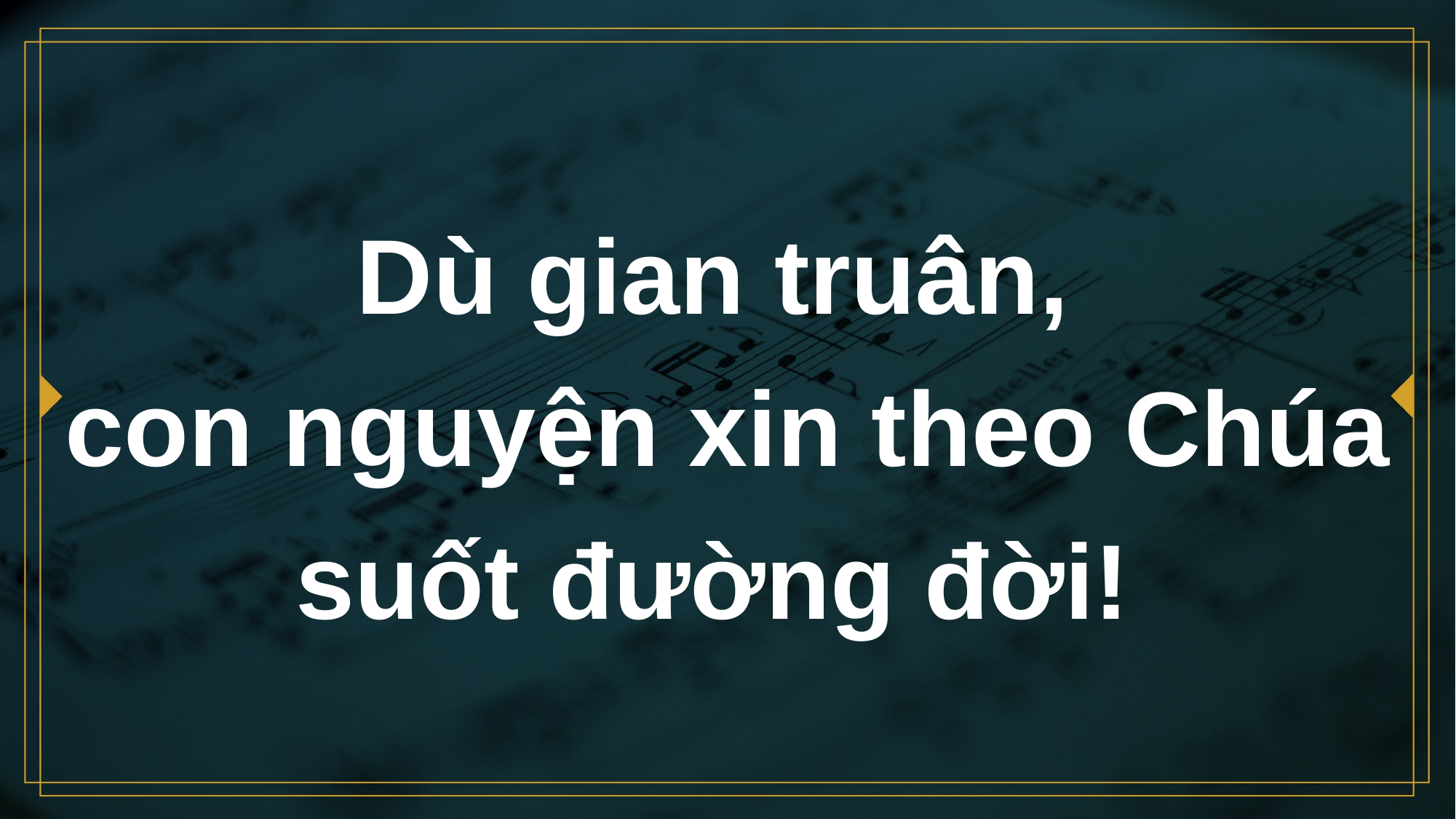

# Dù gian truân, con nguyện xin theo Chúa suốt đường đời!